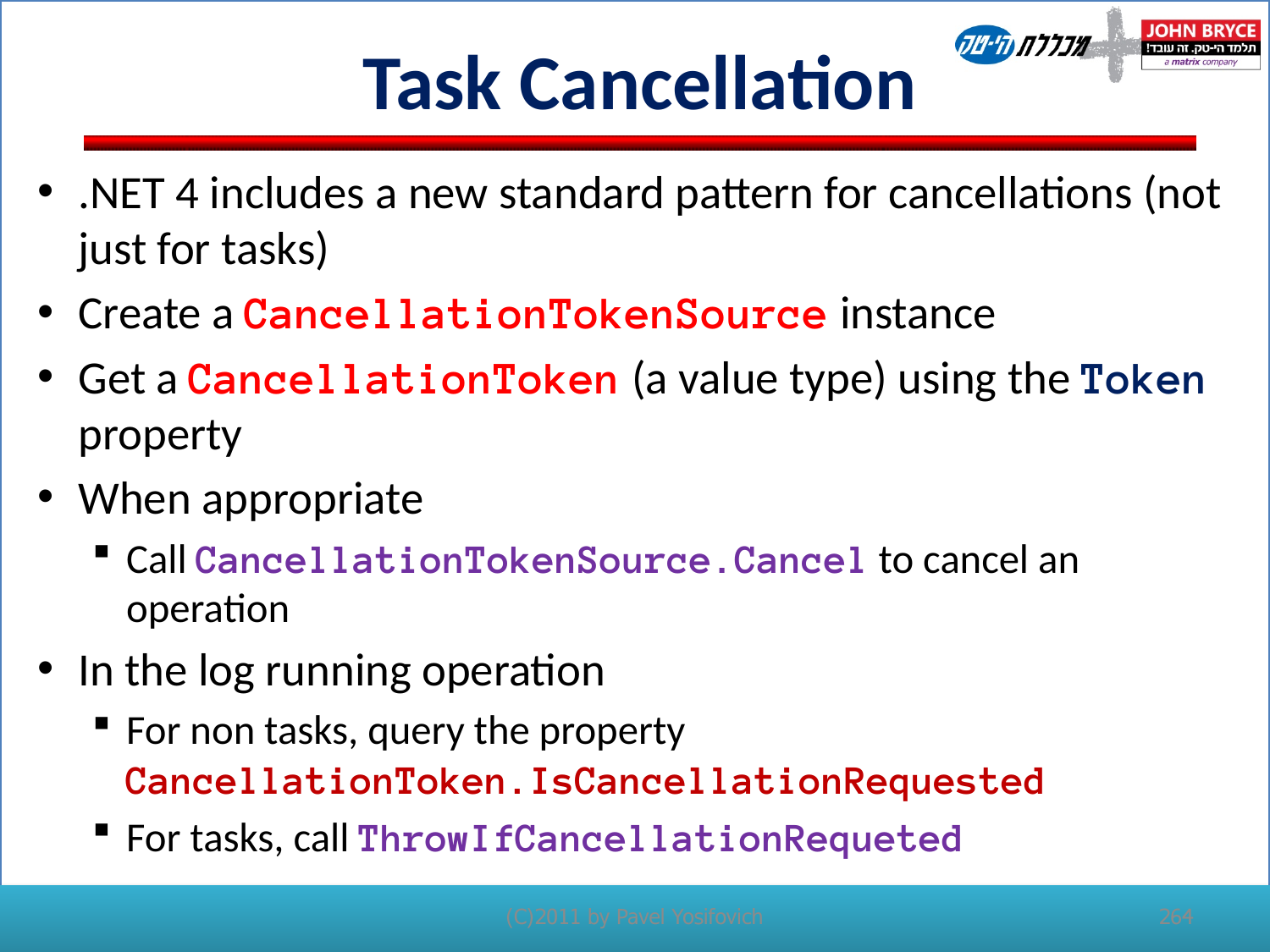

# Task Cancellation
.NET 4 includes a new standard pattern for cancellations (not just for tasks)
Create a CancellationTokenSource instance
Get a CancellationToken (a value type) using the Token property
When appropriate
Call CancellationTokenSource.Cancel to cancel an operation
In the log running operation
For non tasks, query the property CancellationToken.IsCancellationRequested
For tasks, call ThrowIfCancellationRequeted
264
(C)2011 by Pavel Yosifovich